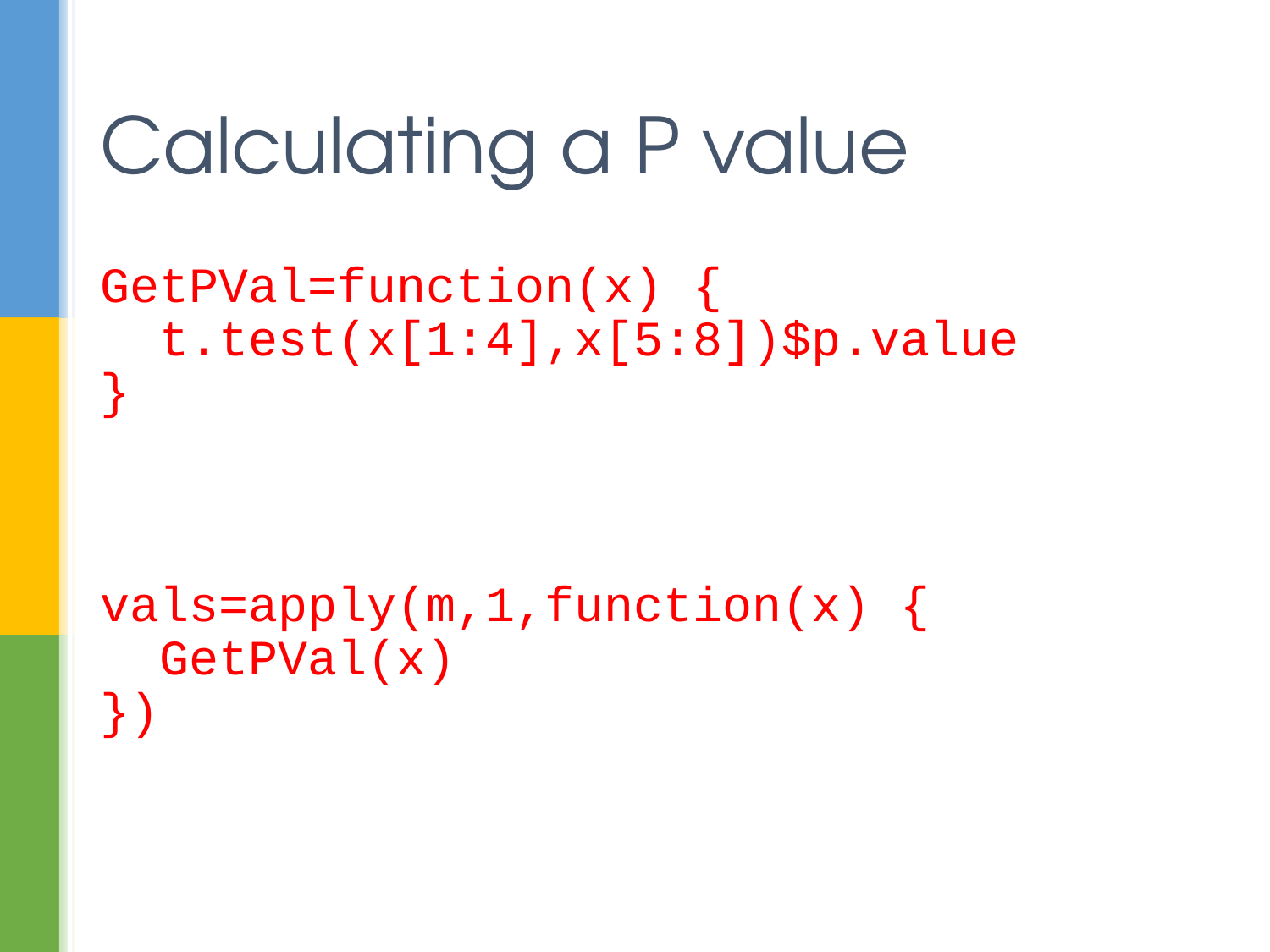

# Calculating a P value
GetPVal=function(x) {
  t.test(x[1:4],x[5:8])$p.value
}
vals=apply(m,1,function(x) {
  GetPVal(x)
})